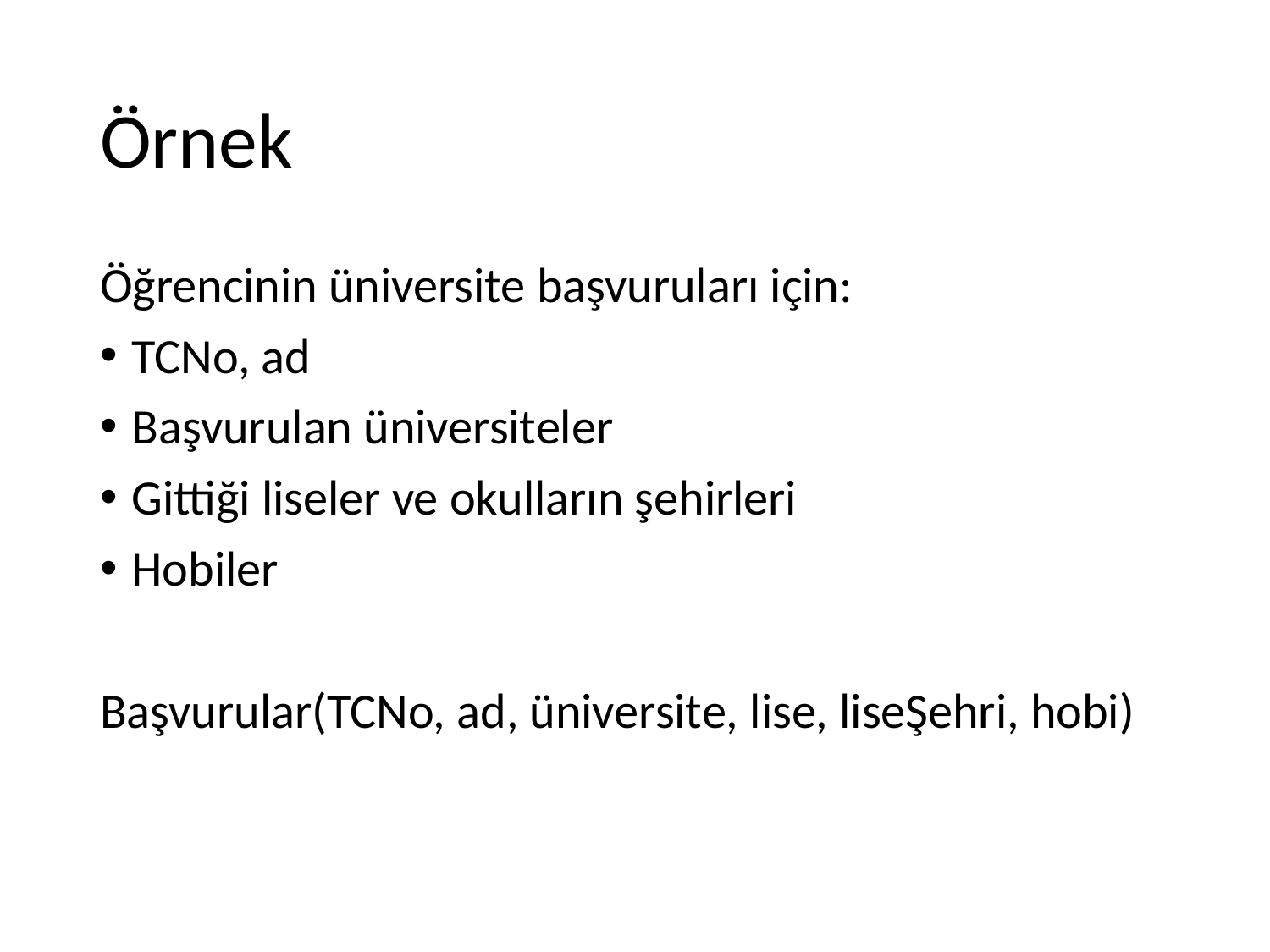

# Örnek
Öğrencinin üniversite başvuruları için:
TCNo, ad
Başvurulan üniversiteler
Gittiği liseler ve okulların şehirleri
Hobiler

Başvurular(TCNo, ad, üniversite, lise, liseŞehri, hobi)